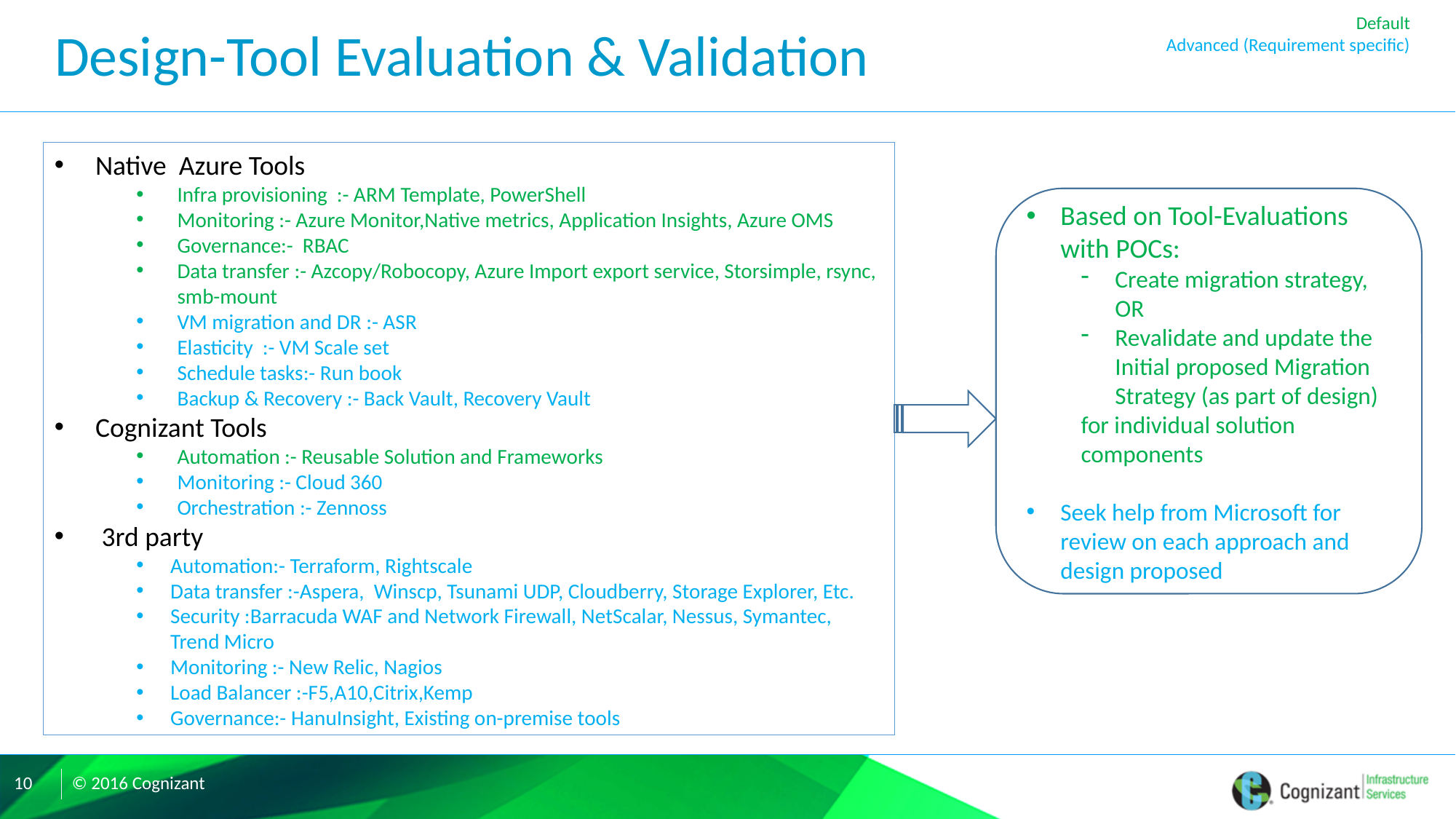

Default
Advanced (Requirement specific)
# Design-Tool Evaluation & Validation
Native  Azure Tools
Infra provisioning  :- ARM Template, PowerShell
Monitoring :- Azure Monitor,Native metrics, Application Insights, Azure OMS
Governance:-  RBAC
Data transfer :- Azcopy/Robocopy, Azure Import export service, Storsimple, rsync, smb-mount
VM migration and DR :- ASR
Elasticity  :- VM Scale set
Schedule tasks:- Run book
Backup & Recovery :- Back Vault, Recovery Vault
Cognizant Tools
Automation :- Reusable Solution and Frameworks
Monitoring :- Cloud 360
Orchestration :- Zennoss
 3rd party
Automation:- Terraform, Rightscale
Data transfer :-Aspera,  Winscp, Tsunami UDP, Cloudberry, Storage Explorer, Etc.
Security :Barracuda WAF and Network Firewall, NetScalar, Nessus, Symantec, Trend Micro
Monitoring :- New Relic, Nagios
Load Balancer :-F5,A10,Citrix,Kemp
Governance:- HanuInsight, Existing on-premise tools
Based on Tool-Evaluations with POCs:
Create migration strategy, OR
Revalidate and update the Initial proposed Migration Strategy (as part of design)
for individual solution components

Seek help from Microsoft for review on each approach and design proposed